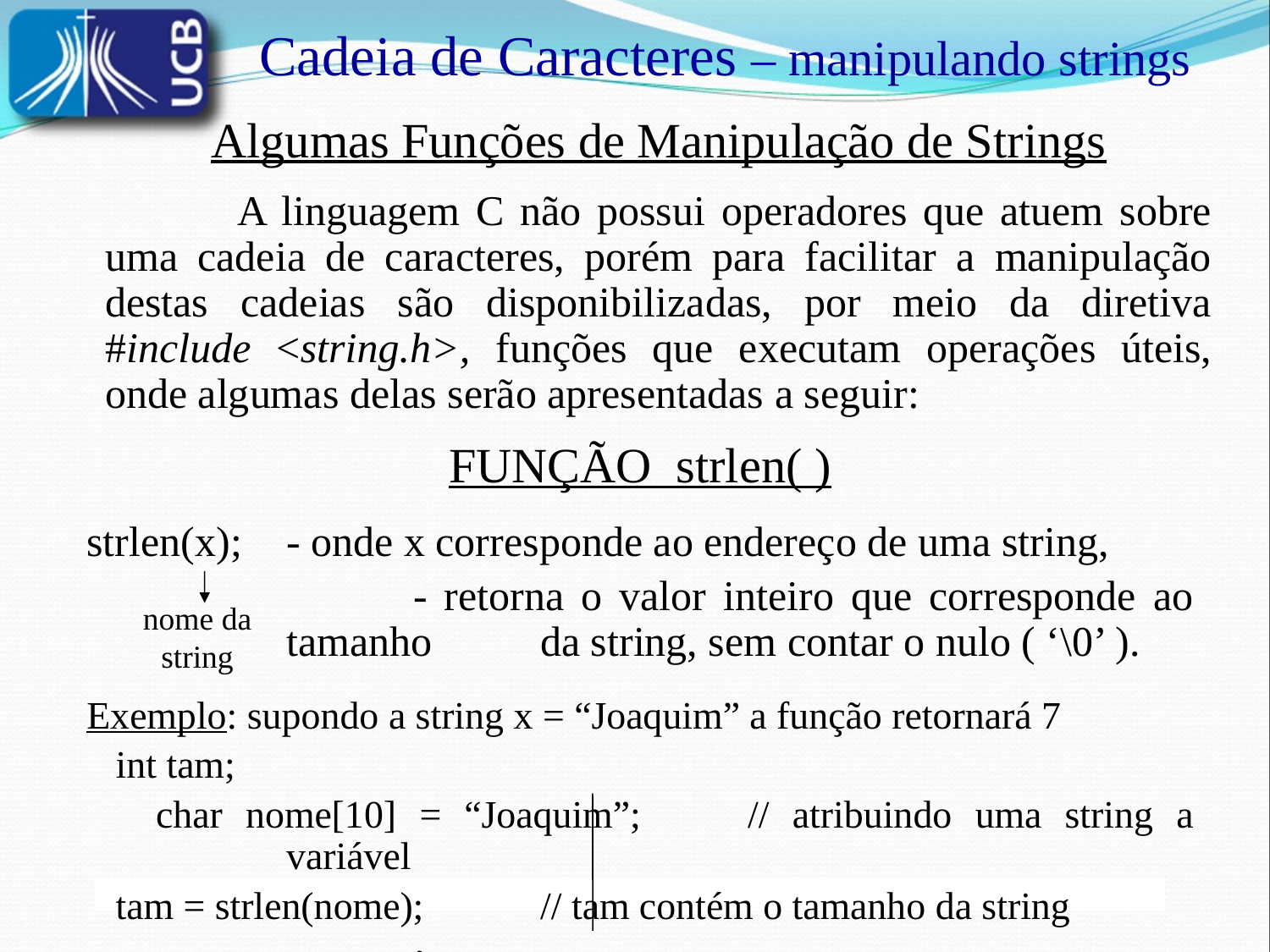

Cadeia de Caracteres – manipulando strings
Algumas Funções de Manipulação de Strings
	A linguagem C não possui operadores que atuem sobre uma cadeia de caracteres, porém para facilitar a manipulação destas cadeias são disponibilizadas, por meio da diretiva #include <string.h>, funções que executam operações úteis, onde algumas delas serão apresentadas a seguir:
FUNÇÃO  strlen( )

strlen(x); 	- onde x corresponde ao endereço de uma string,
		- retorna o valor inteiro que corresponde ao tamanho 	da string, sem contar o nulo ( ‘\0’ ).

Exemplo: supondo a string x = “Joaquim” a função retornará 7
   int tam;
   char nome[10] = “Joaquim”;	// atribuindo uma string a variável
   tam = strlen(nome);	// tam contém o tamanho da string
		:

nome da
string

15/10/2007
Laboratório de Programação I
9